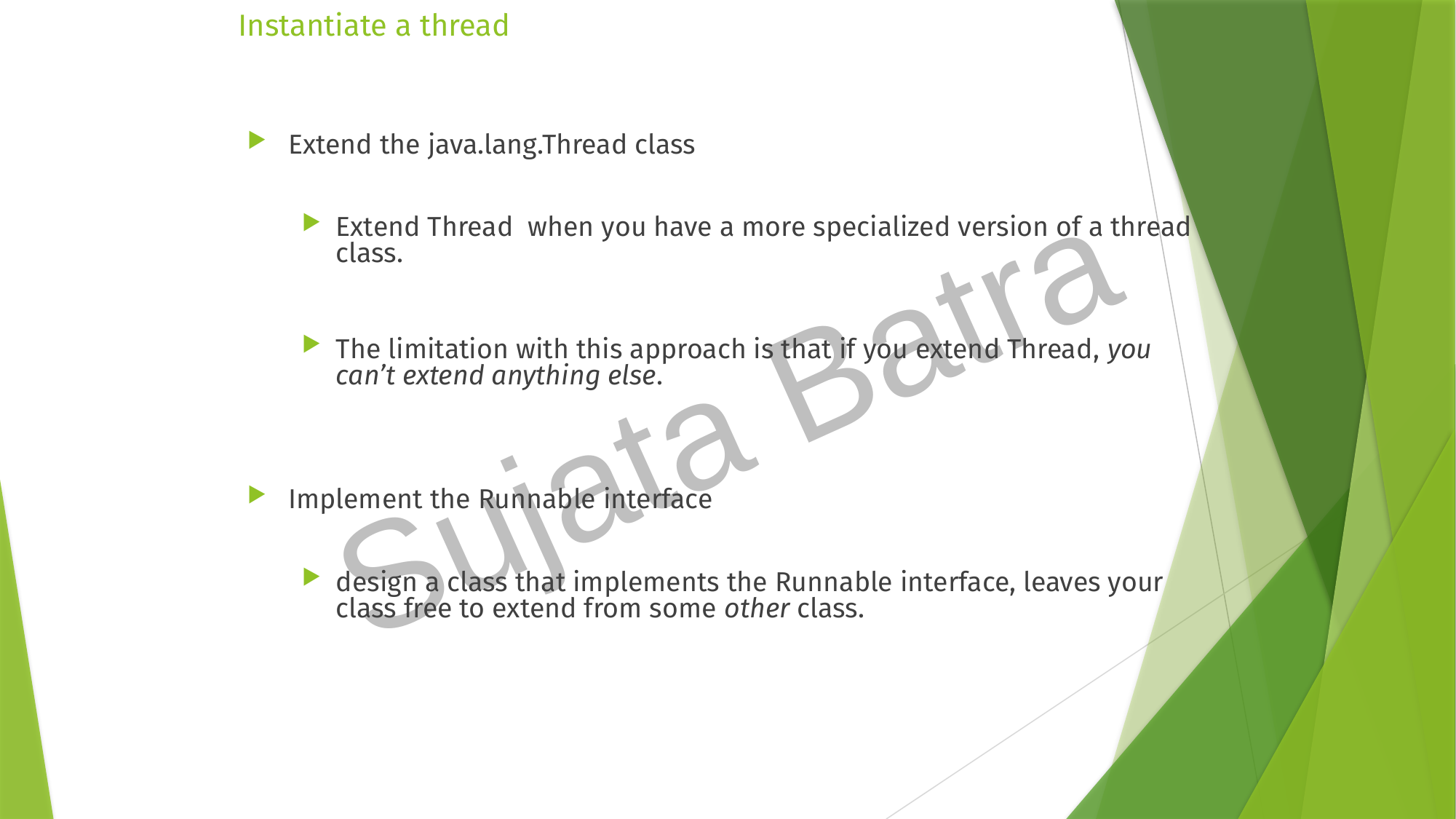

# Instantiate a thread
Extend the java.lang.Thread class

Extend Thread  when you have a more specialized version of a thread class.

The limitation with this approach is that if you extend Thread, you can’t extend anything else.

Implement the Runnable interface

design a class that implements the Runnable interface, leaves your class free to extend from some other class.

Sujata Batra